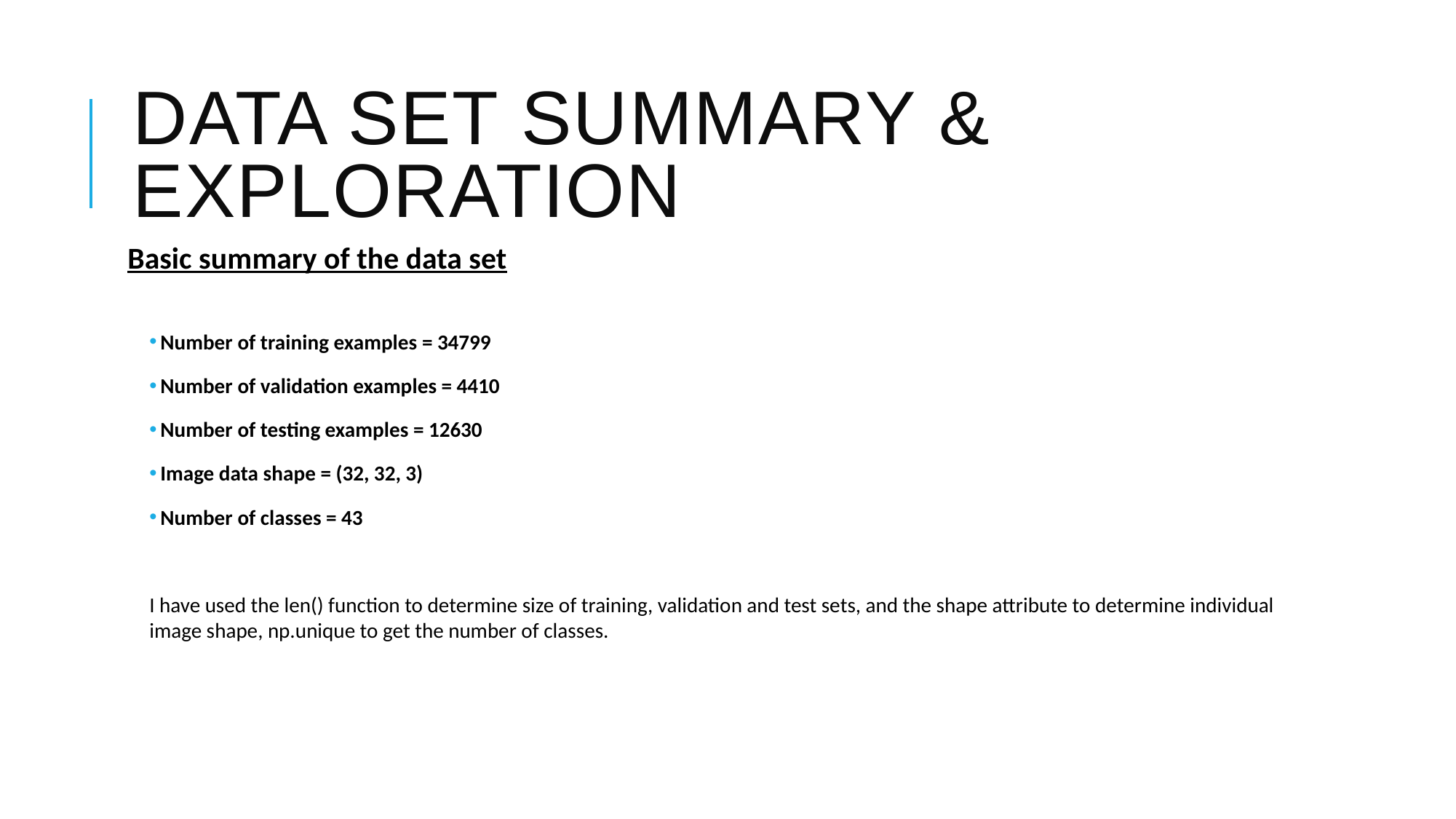

# Data Set Summary & Exploration
Basic summary of the data set

Number of training examples = 34799
Number of validation examples = 4410
Number of testing examples = 12630
Image data shape = (32, 32, 3)
Number of classes = 43

I have used the len() function to determine size of training, validation and test sets, and the shape attribute to determine individual image shape, np.unique to get the number of classes.